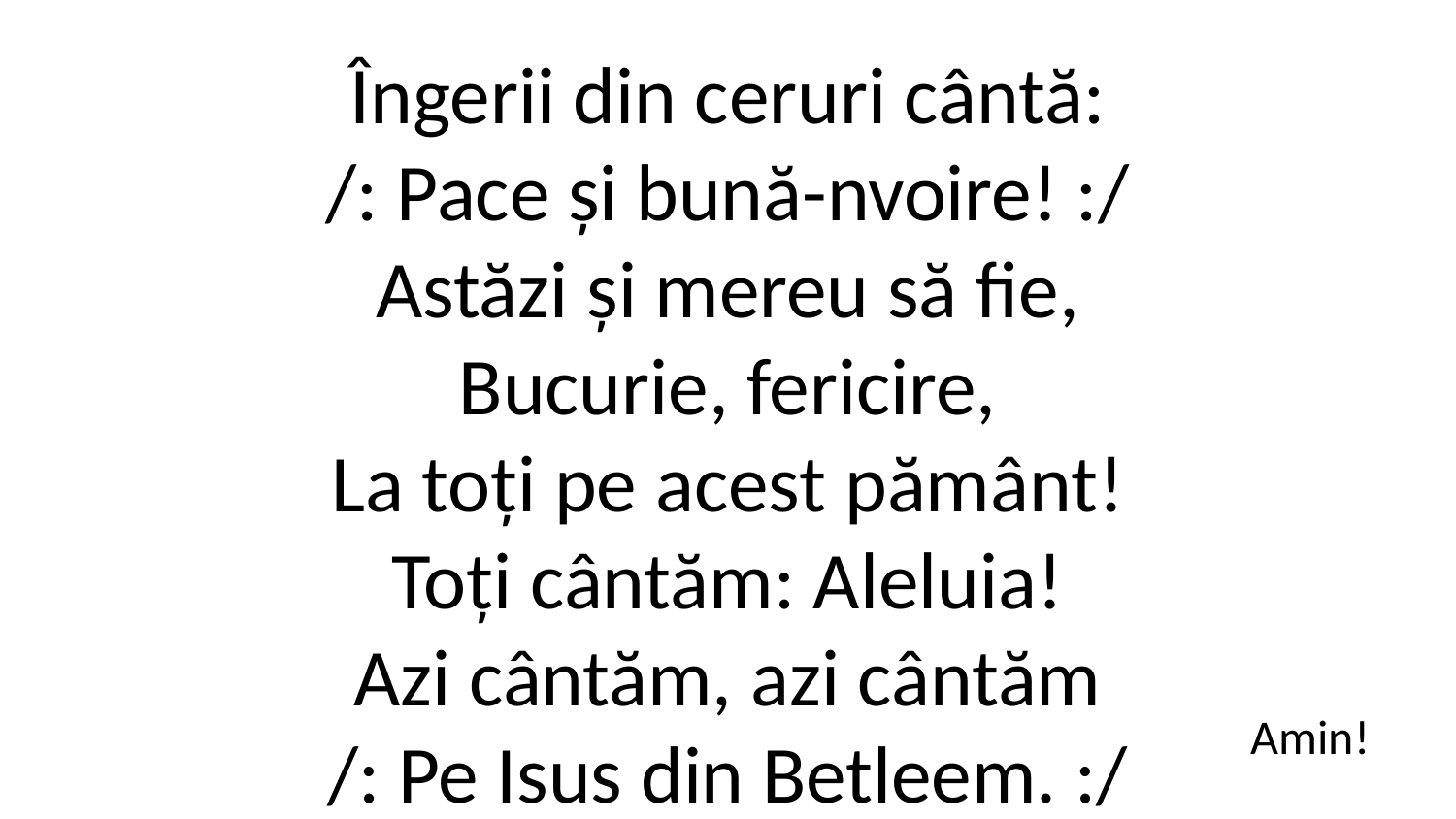

Îngerii din ceruri cântă:
/: Pace și bună-nvoire! :/
Astăzi și mereu să fie,
Bucurie, fericire,
La toți pe acest pământ!
Toți cântăm: Aleluia!
Azi cântăm, azi cântăm
/: Pe Isus din Betleem. :/

Amin!